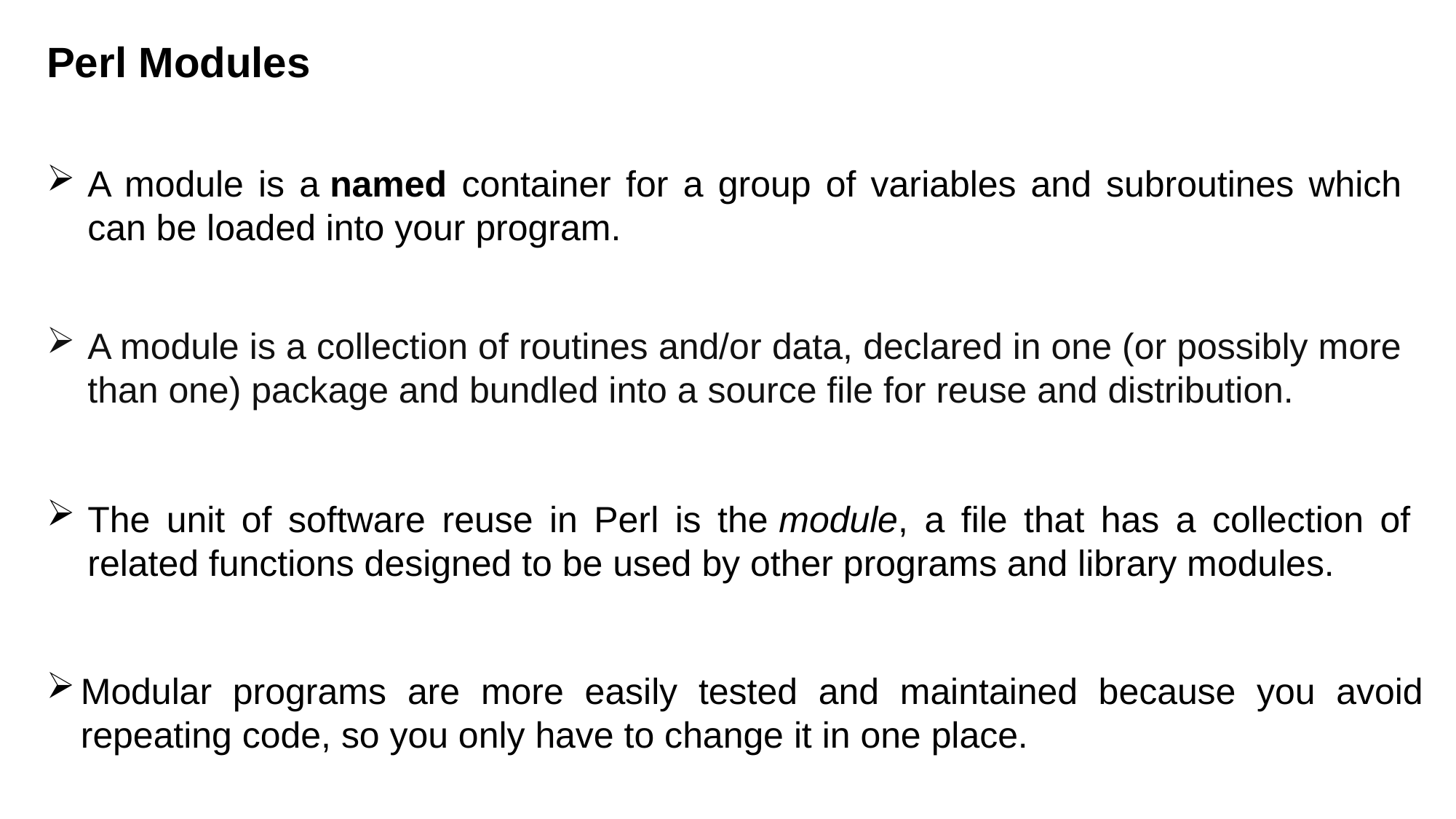

Perl Modules
A module is a named container for a group of variables and subroutines which can be loaded into your program.
A module is a collection of routines and/or data, declared in one (or possibly more than one) package and bundled into a source file for reuse and distribution.
The unit of software reuse in Perl is the module, a file that has a collection of related functions designed to be used by other programs and library modules.
Modular programs are more easily tested and maintained because you avoid repeating code, so you only have to change it in one place.